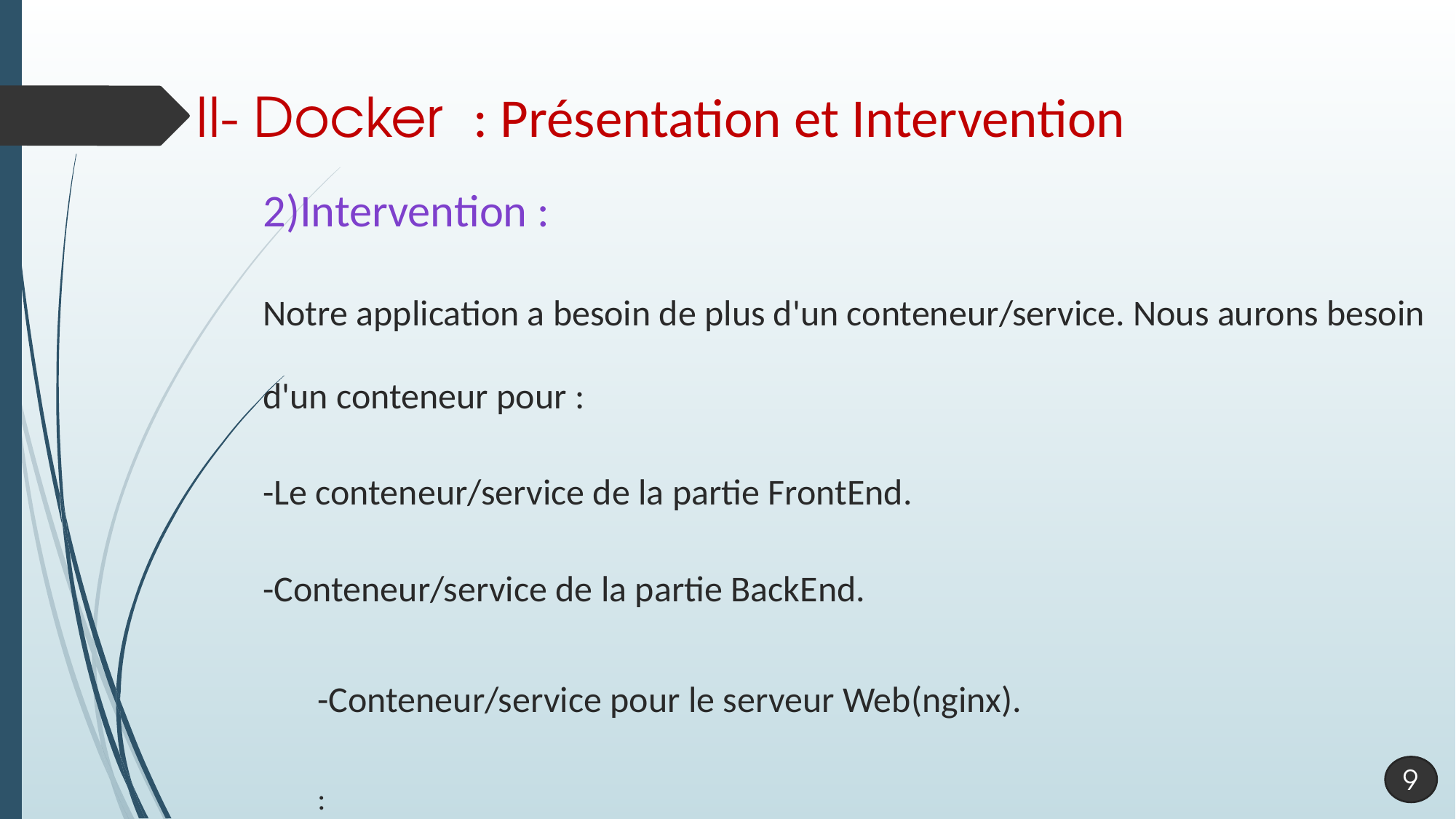

II- Docker  : Présentation et Intervention
2)Intervention :
Notre application a besoin de plus d'un conteneur/service. Nous aurons besoin d'un conteneur pour :
-Le conteneur/service de la partie FrontEnd.
-Conteneur/service de la partie BackEnd.
-Conteneur/service pour le serveur Web(nginx).
:

9